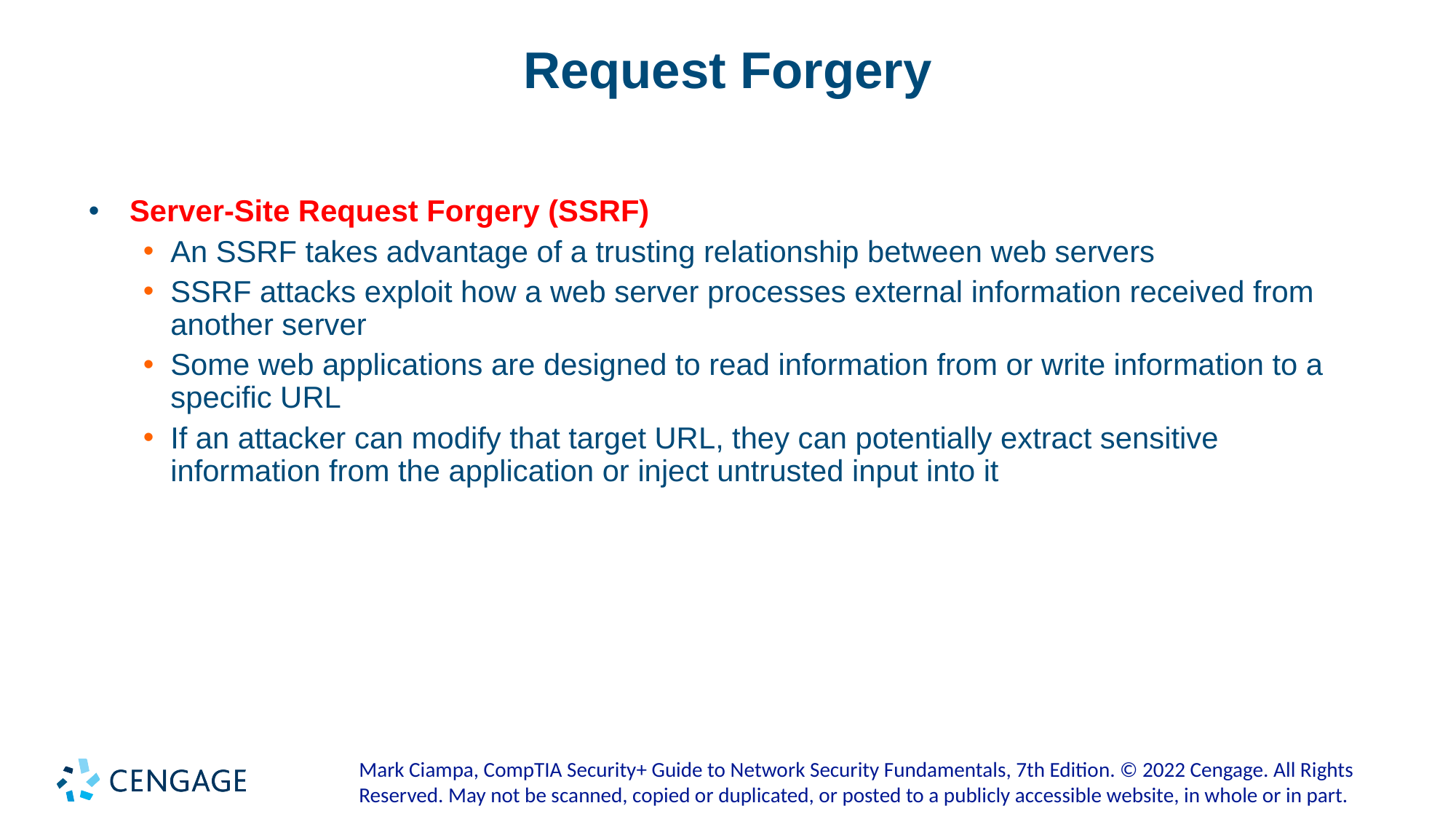

# Request Forgery
Server-Site Request Forgery (SSRF)
An SSRF takes advantage of a trusting relationship between web servers
SSRF attacks exploit how a web server processes external information received from another server
Some web applications are designed to read information from or write information to a specific URL
If an attacker can modify that target URL, they can potentially extract sensitive information from the application or inject untrusted input into it